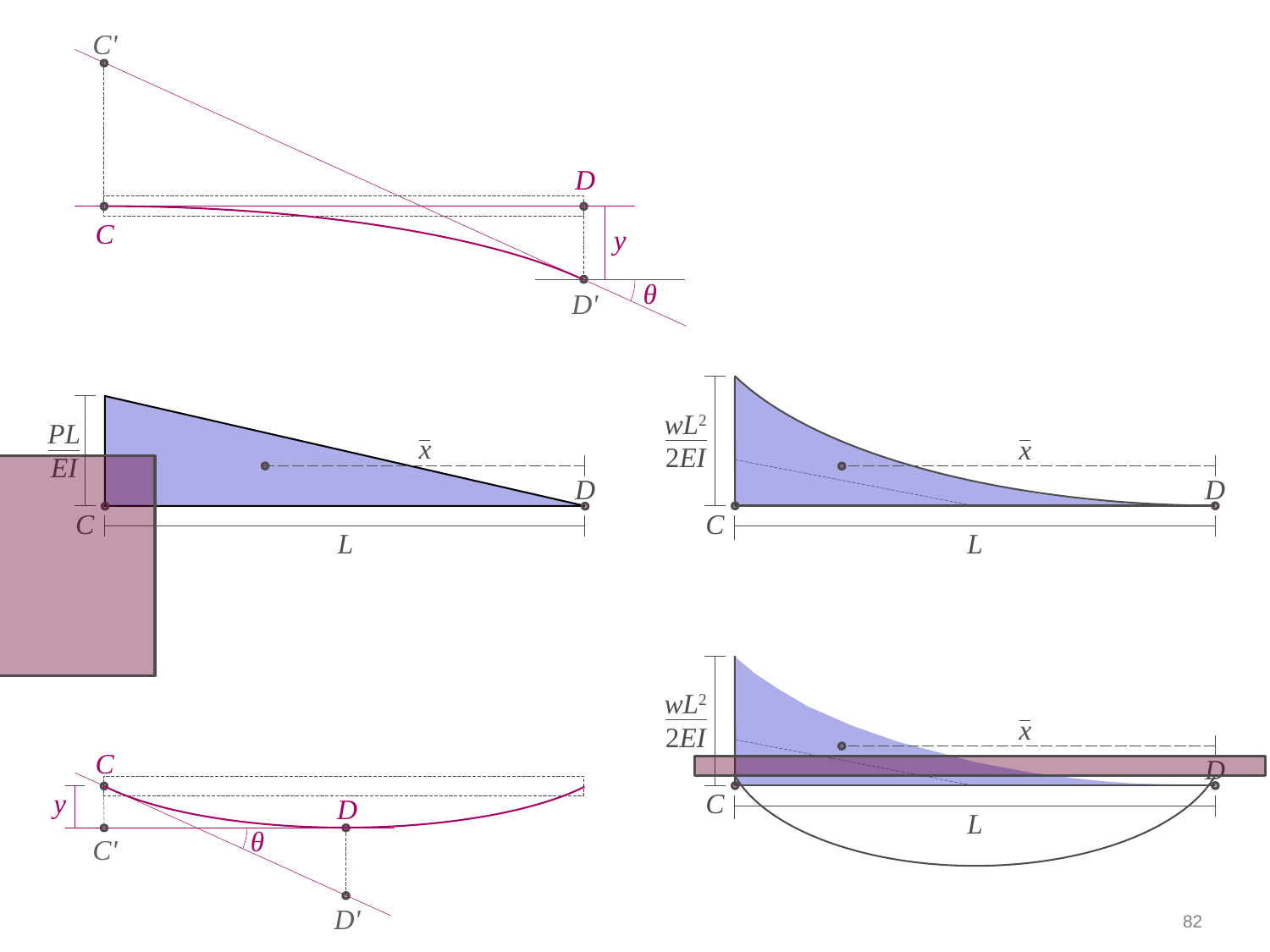

C'

D

C
y

θ
D'

wL2
2EI
x

D

C
L

PL
EI
x

D

C
L

wL2
2EI
x

D

C
L

C

y
D
θ

C'

D'